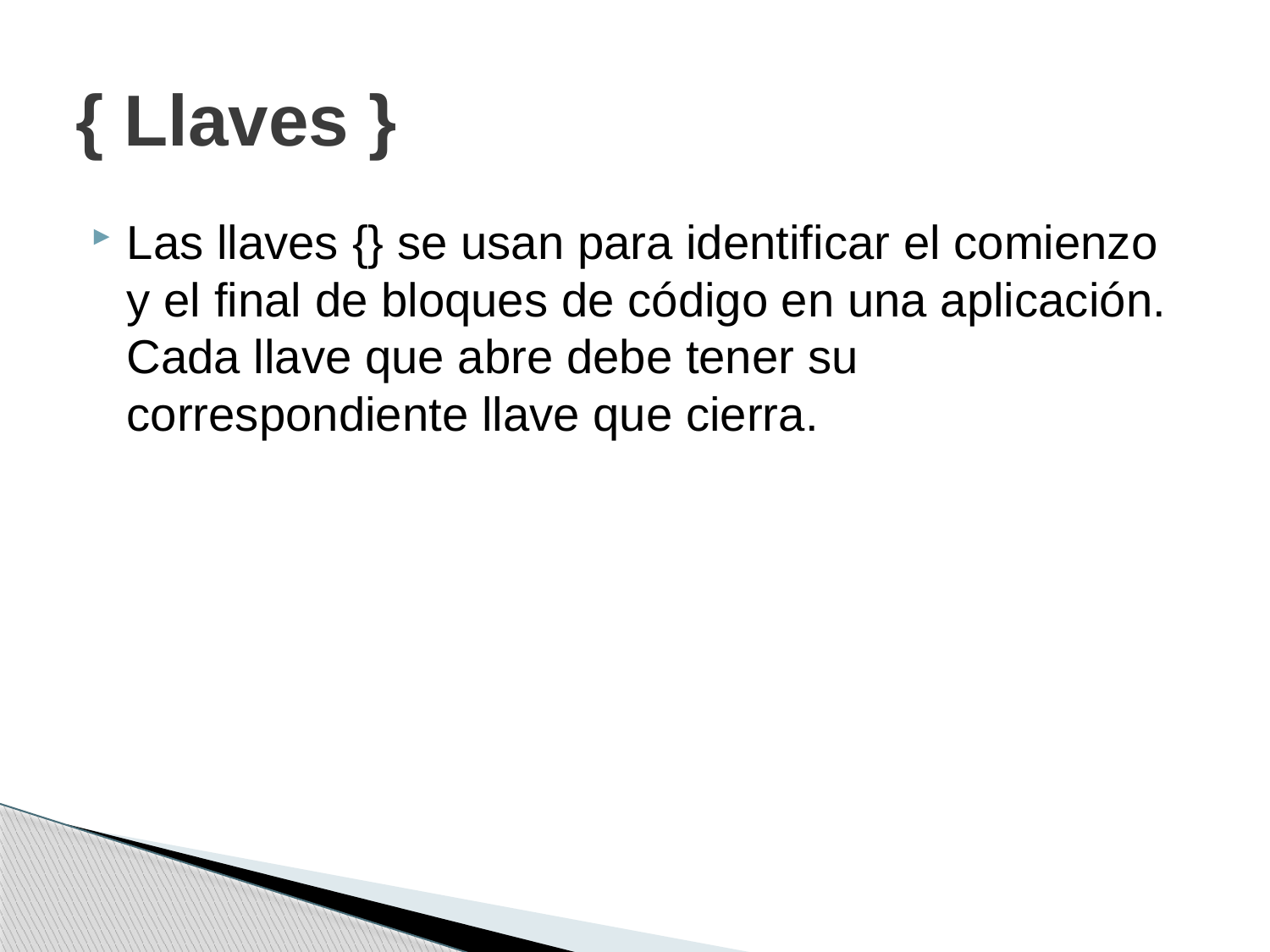

# { Llaves }
Las llaves {} se usan para identificar el comienzo y el final de bloques de código en una aplicación. Cada llave que abre debe tener su correspondiente llave que cierra.